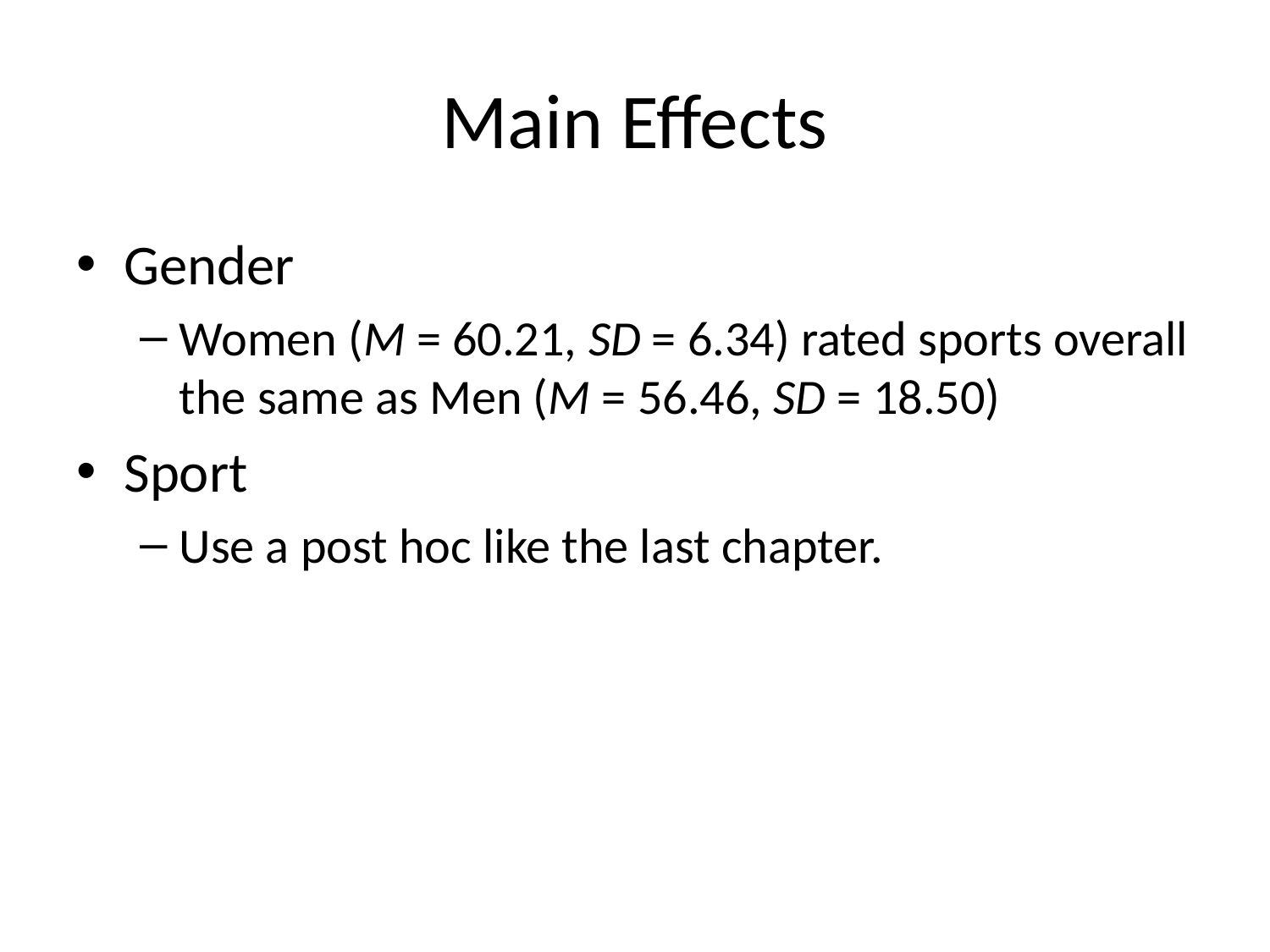

# Main Effects
Gender
Women (M = 60.21, SD = 6.34) rated sports overall the same as Men (M = 56.46, SD = 18.50)
Sport
Use a post hoc like the last chapter.